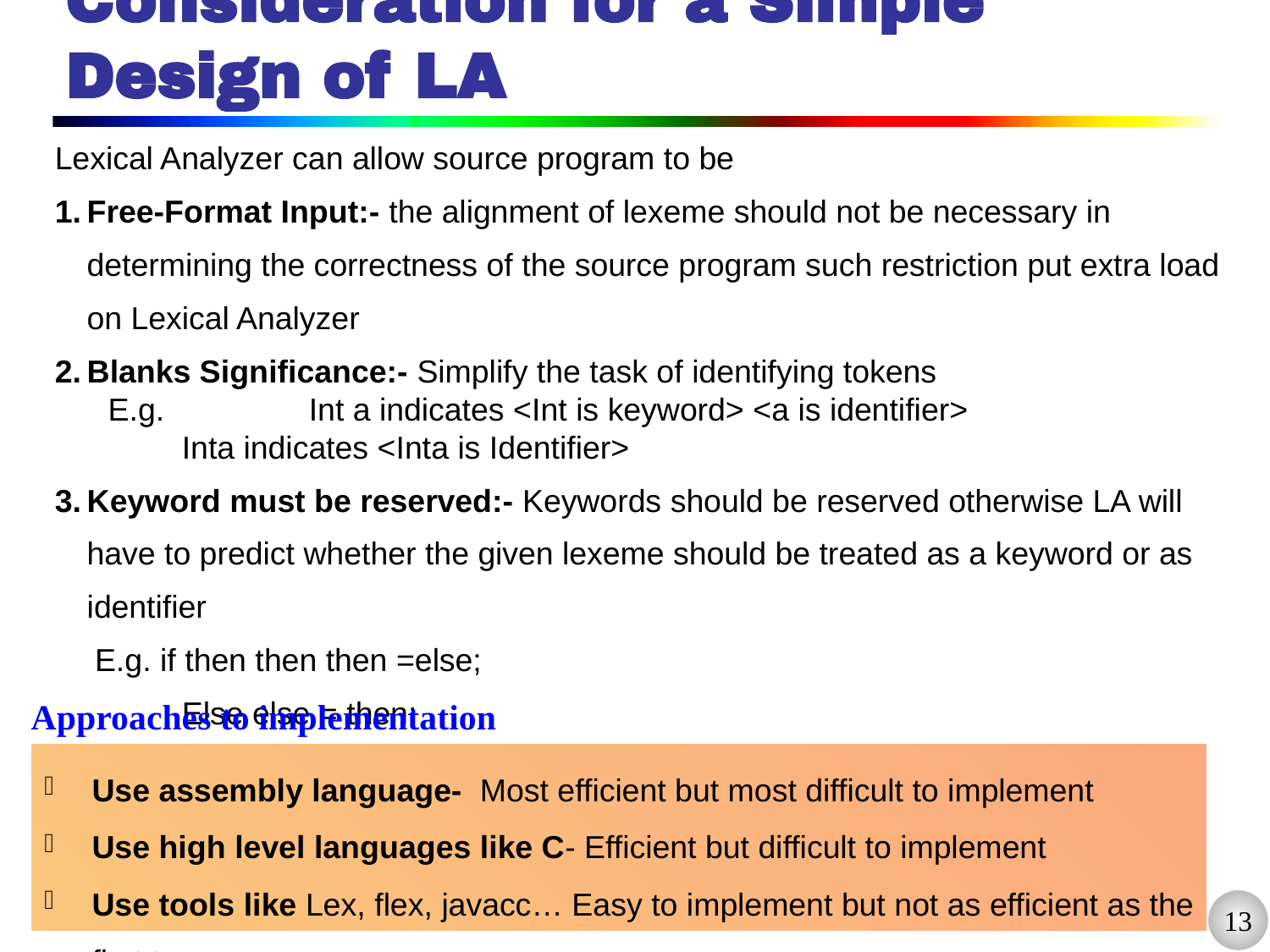

# Consideration for a Simple Design of LA
Lexical Analyzer can allow source program to be
Free-Format Input:- the alignment of lexeme should not be necessary in determining the correctness of the source program such restriction put extra load on Lexical Analyzer
Blanks Significance:- Simplify the task of identifying tokens
      E.g.  	Int a indicates <Int is keyword> <a is identifier>
	Inta indicates <Inta is Identifier>
Keyword must be reserved:- Keywords should be reserved otherwise LA will have to predict whether the given lexeme should be treated as a keyword or as identifier
E.g. if then then then =else;
	Else else = then;
The above statements are misleading as then and else keywords are not reserved.
Approaches to implementation
Use assembly language-  Most efficient but most difficult to implement
Use high level languages like C- Efficient but difficult to implement
Use tools like Lex, flex, javacc… Easy to implement but not as efficient as the first two cases